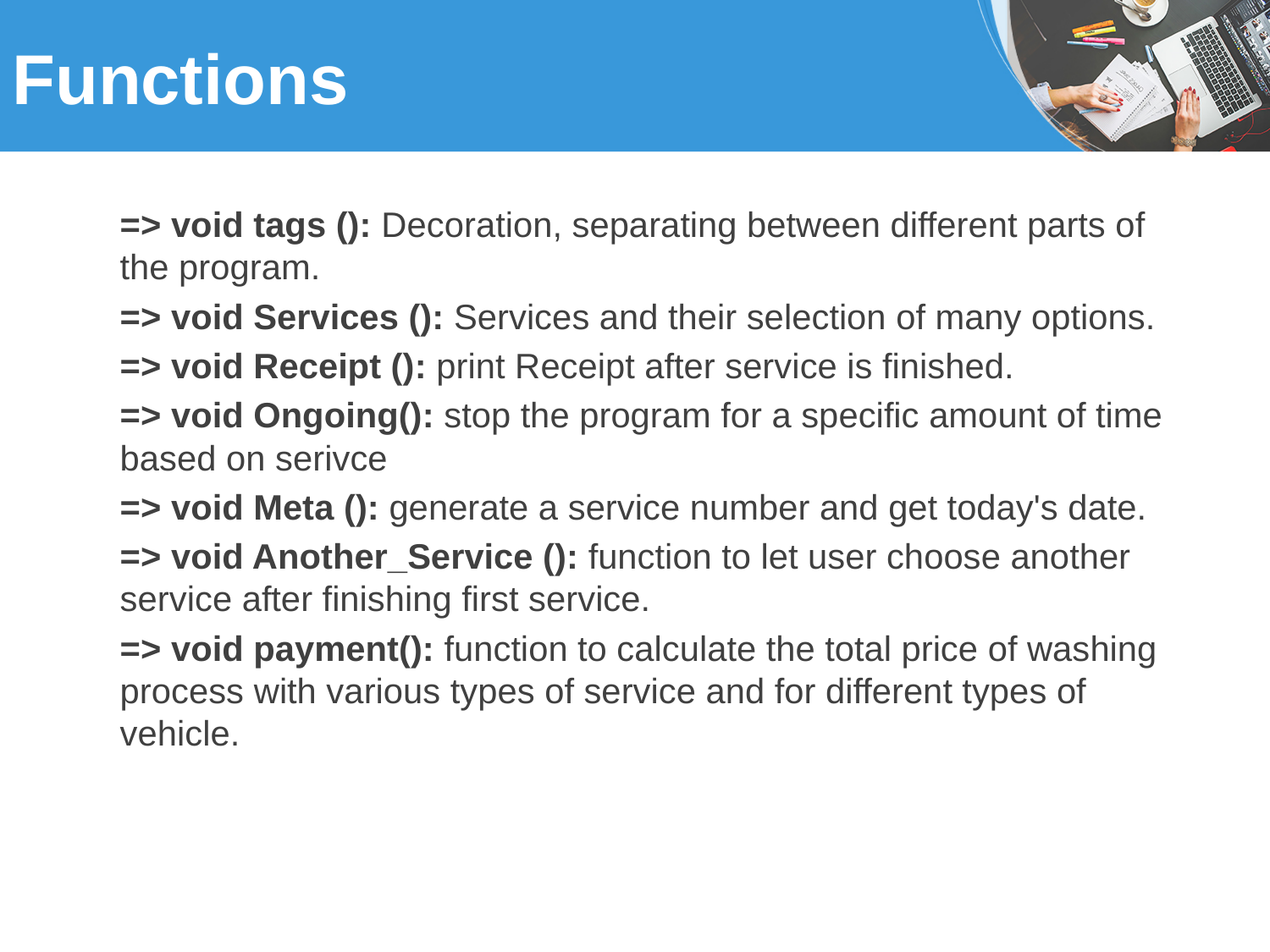

# Functions
=> void tags (): Decoration, separating between different parts of     the program.
=> void Services (): Services and their selection of many options.
=> void Receipt (): print Receipt after service is finished.
=> void Ongoing(): stop the program for a specific amount of time  based on serivce
=> void Meta (): generate a service number and get today's date.
=> void Another_Service (): function to let user choose another      service after finishing first service.
=> void payment(): function to calculate the total price of washing   process with various types of service and for different types of vehicle.